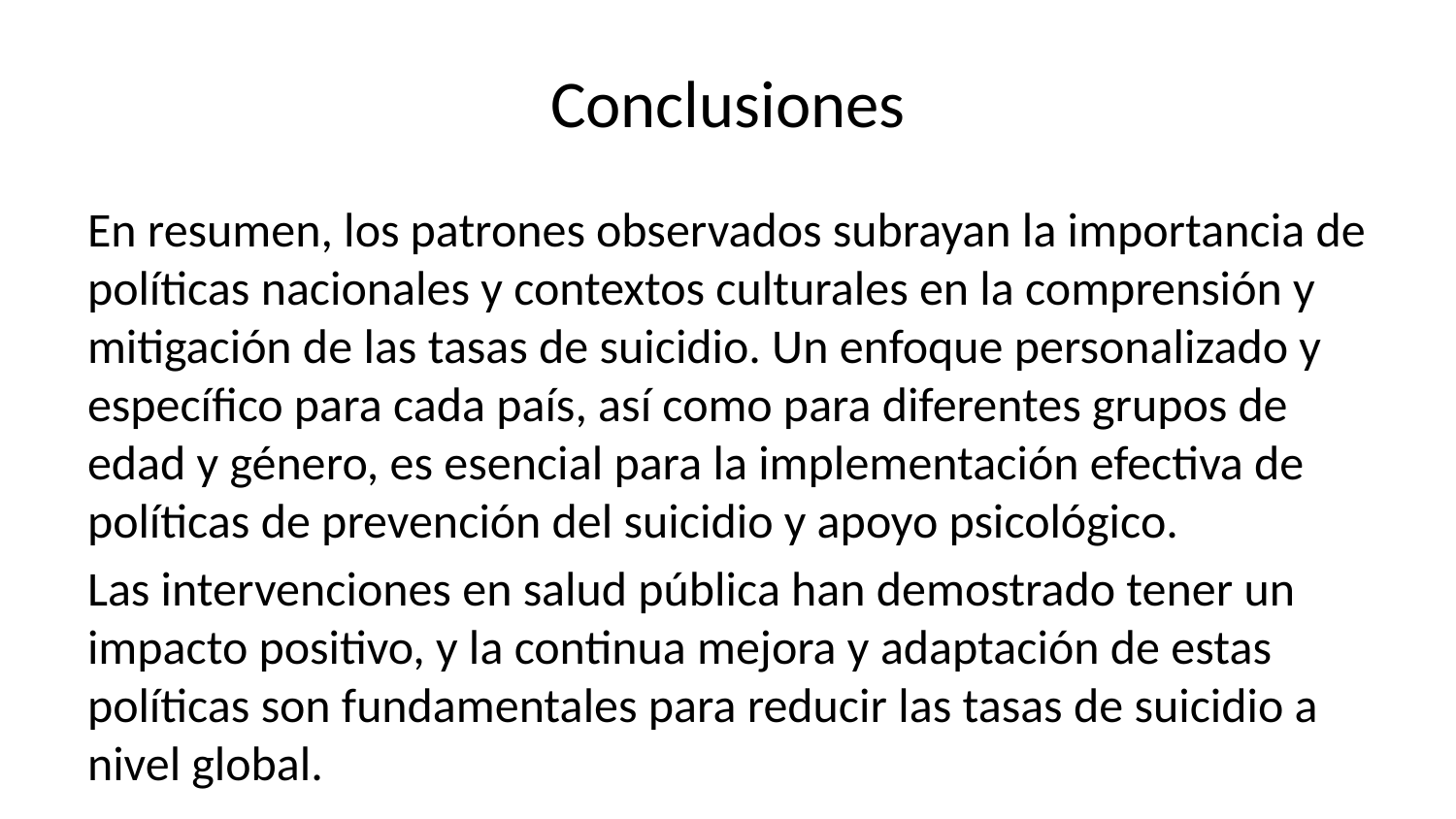

# Conclusiones
En resumen, los patrones observados subrayan la importancia de políticas nacionales y contextos culturales en la comprensión y mitigación de las tasas de suicidio. Un enfoque personalizado y específico para cada país, así como para diferentes grupos de edad y género, es esencial para la implementación efectiva de políticas de prevención del suicidio y apoyo psicológico.
Las intervenciones en salud pública han demostrado tener un impacto positivo, y la continua mejora y adaptación de estas políticas son fundamentales para reducir las tasas de suicidio a nivel global.